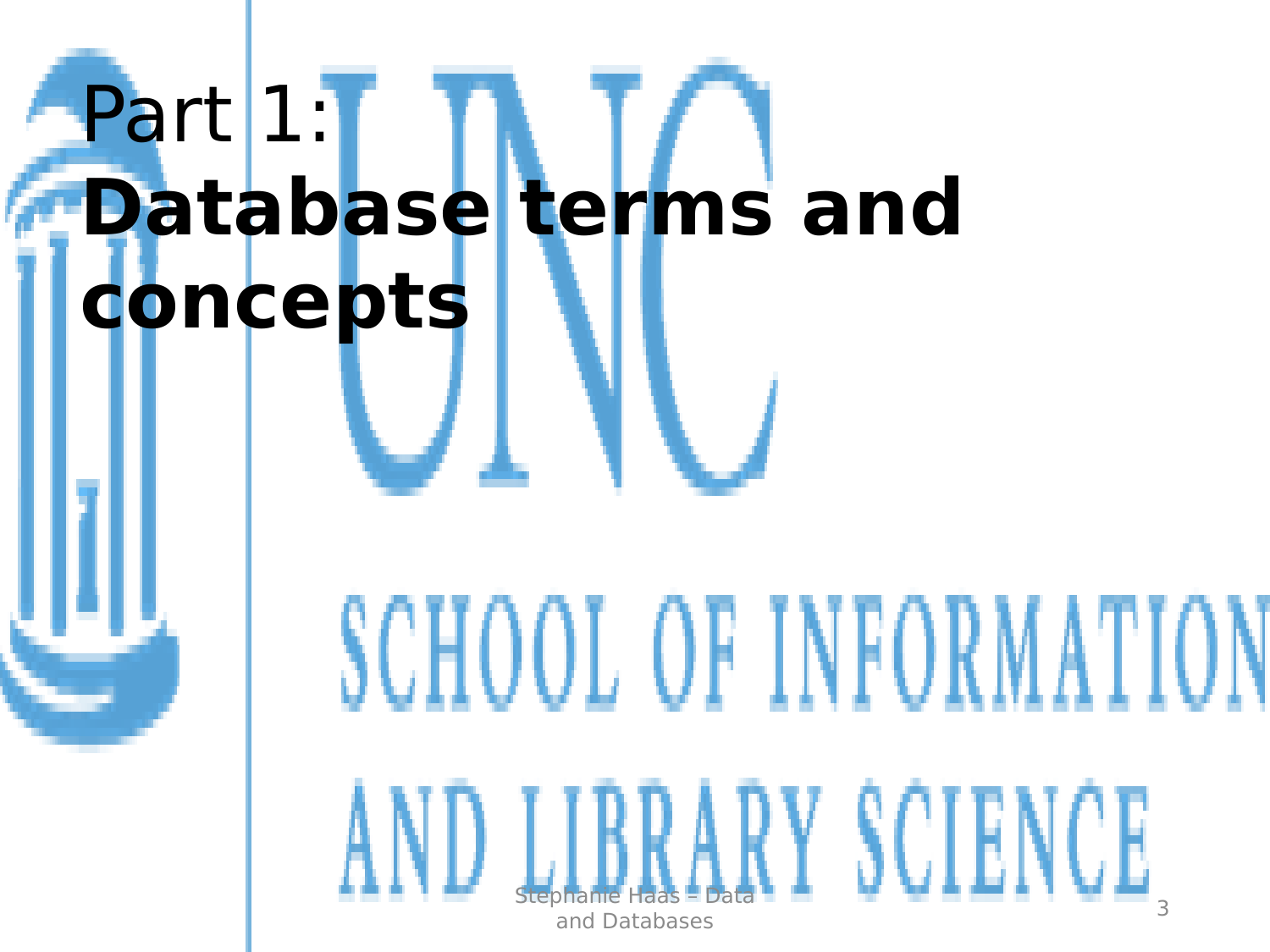

Part 1:
Database terms and concepts
Stephanie Haas – Data and Databases
3